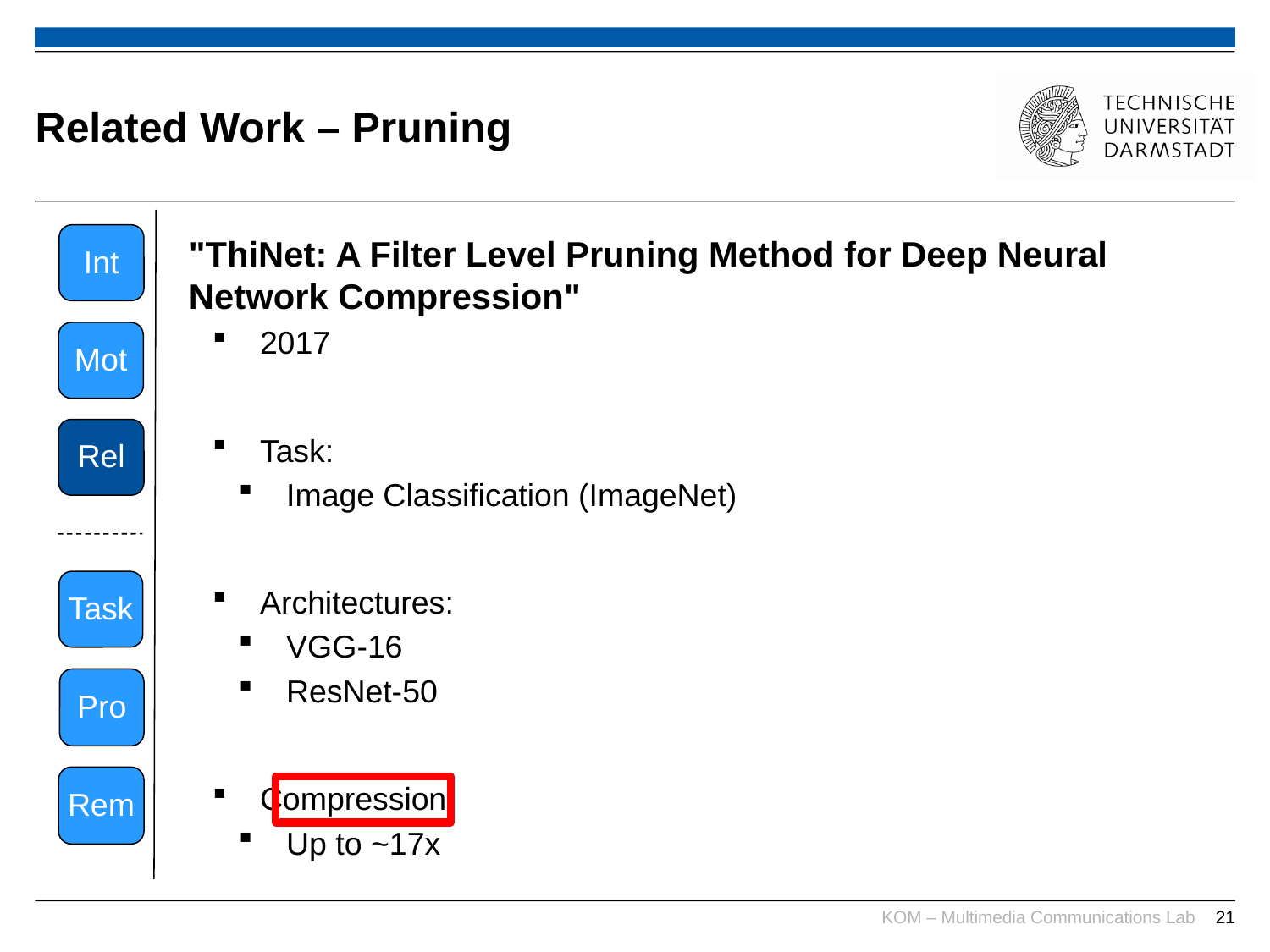

# Related Work – Pruning
Int
"ThiNet: A Filter Level Pruning Method for Deep Neural Network Compression"
2017

Task:
Image Classification (ImageNet)

Architectures:
VGG-16
ResNet-50

Compression:
Up to ~17x

Mot
Rel
Task
Pro
Rem